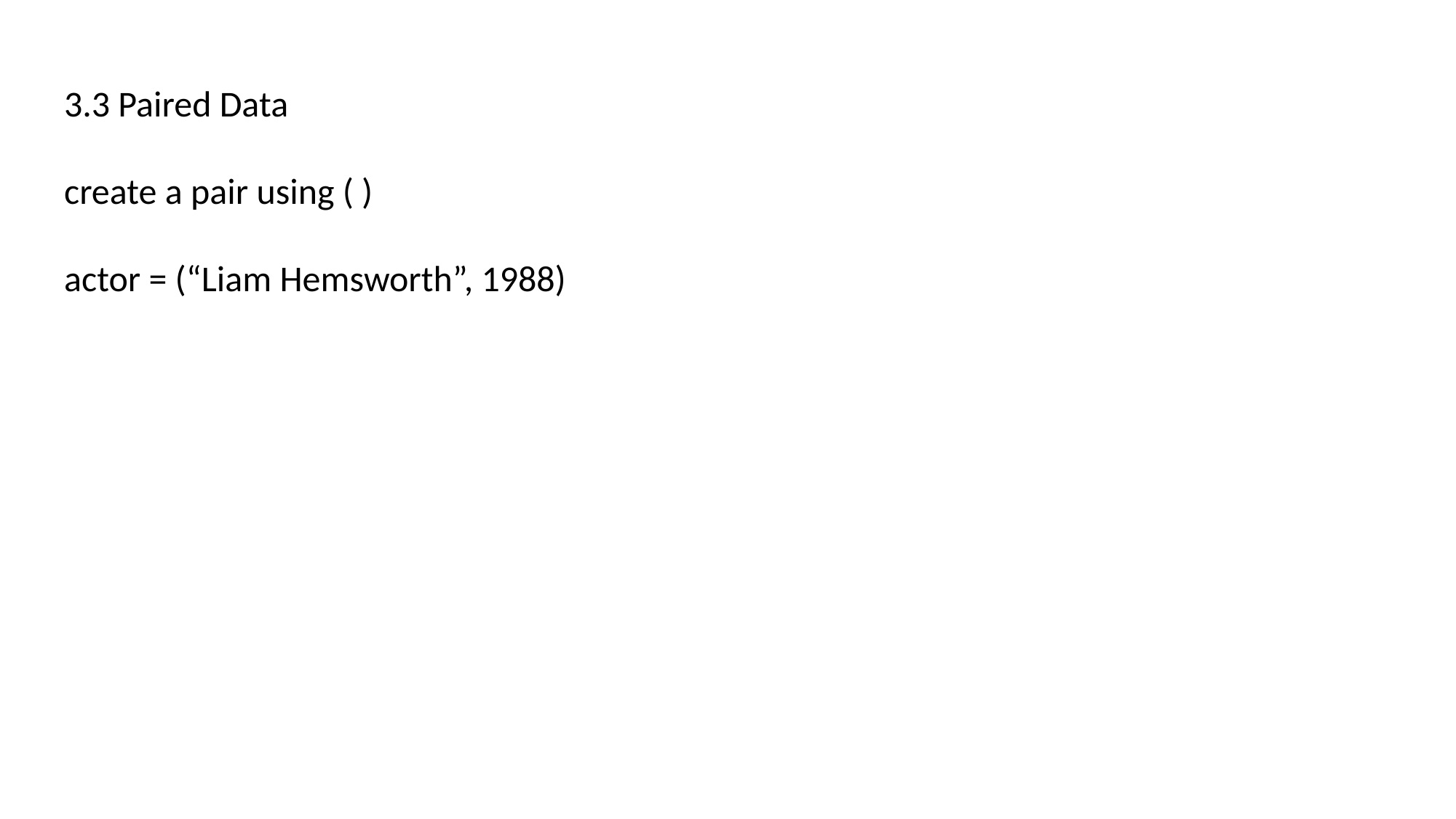

3.3 Paired Data

create a pair using ( )

actor = (“Liam Hemsworth”, 1988)